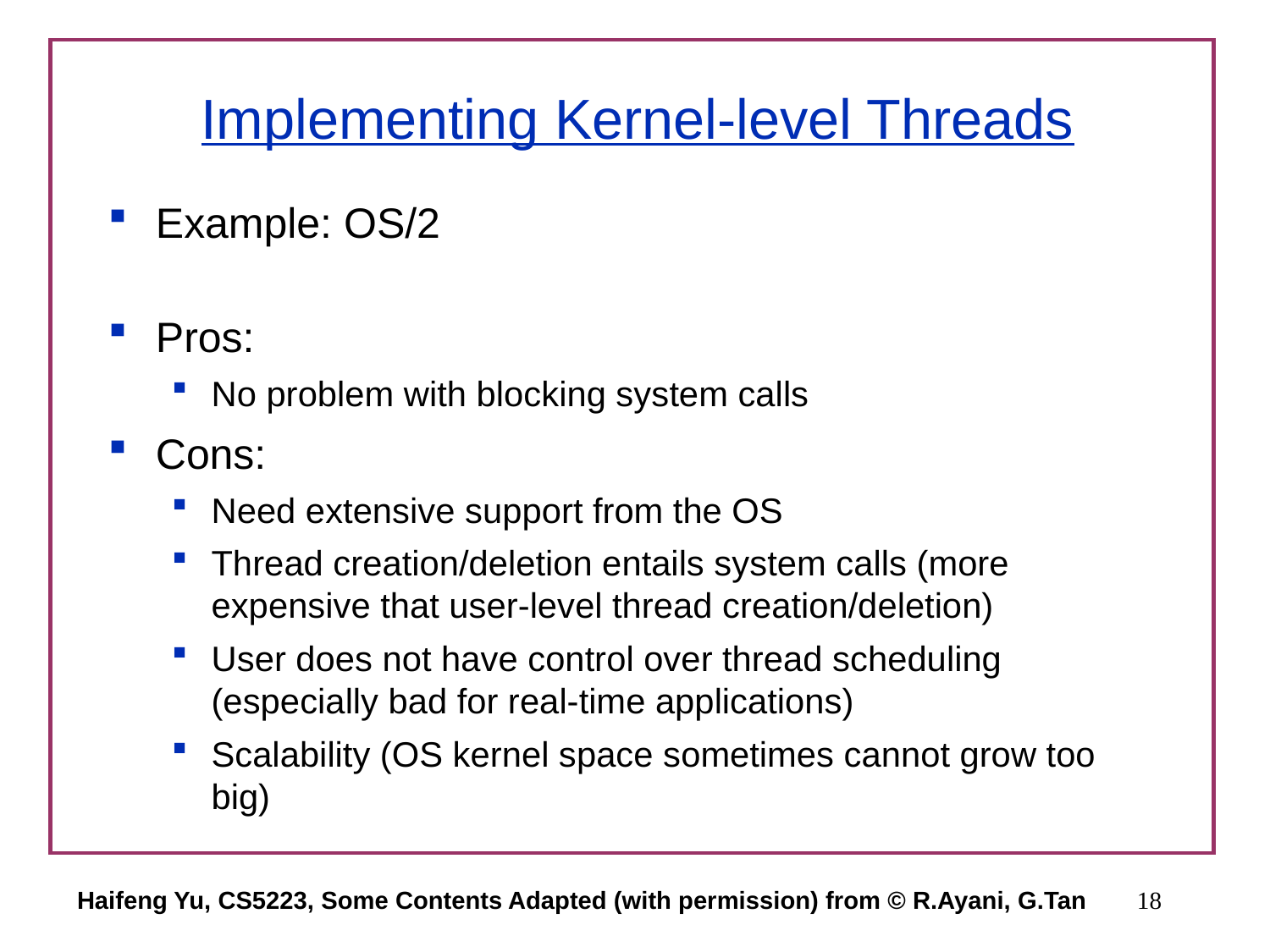

# Implementing Kernel-level Threads
Example: OS/2

Pros:
No problem with blocking system calls
Cons:
Need extensive support from the OS
Thread creation/deletion entails system calls (more expensive that user-level thread creation/deletion)
User does not have control over thread scheduling (especially bad for real-time applications)
Scalability (OS kernel space sometimes cannot grow too big)
Haifeng Yu, CS5223, Some Contents Adapted (with permission) from © R.Ayani, G.Tan
18